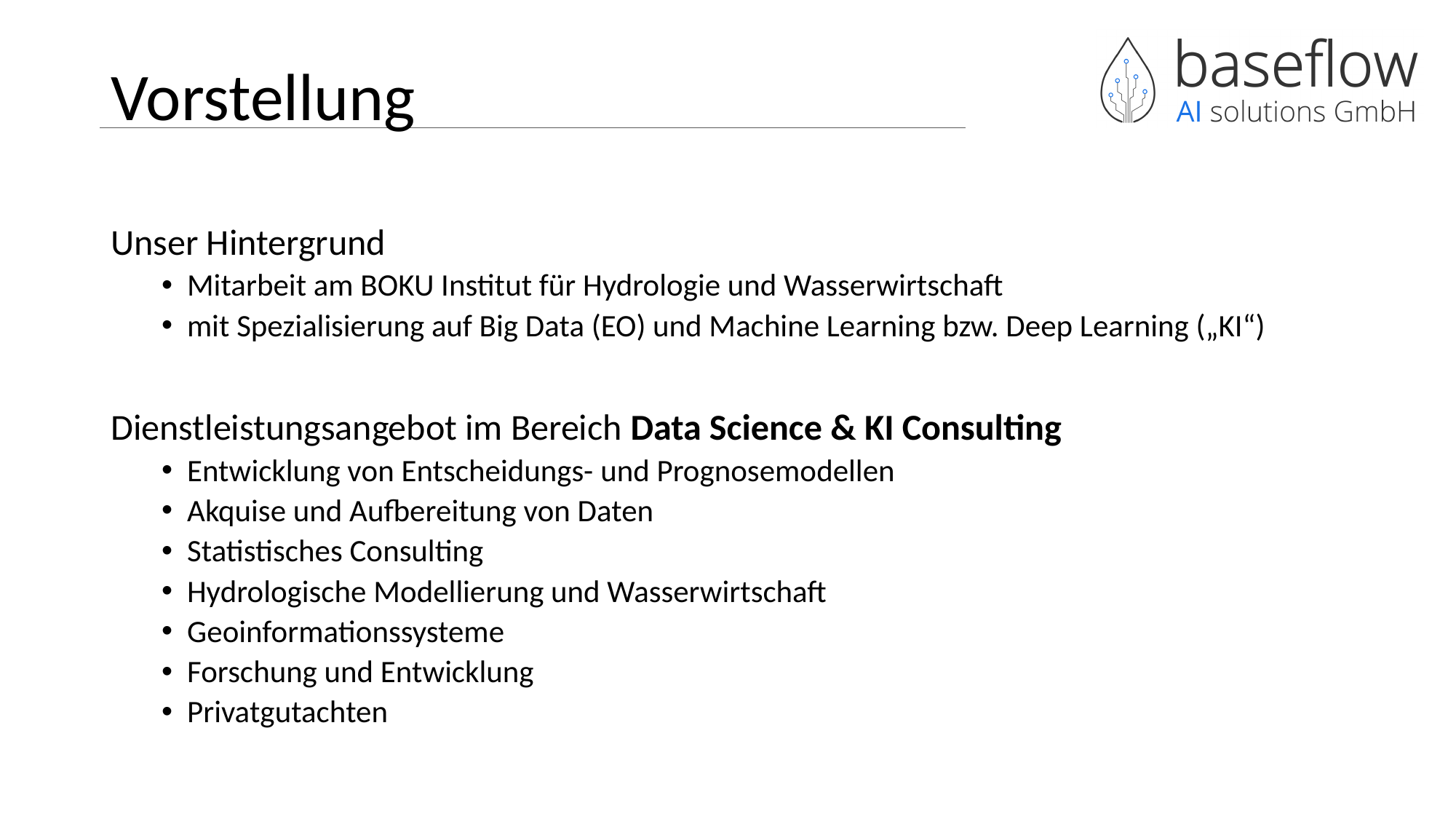

# Vorstellung
Unser Hintergrund
Mitarbeit am BOKU Institut für Hydrologie und Wasserwirtschaft
mit Spezialisierung auf Big Data (EO) und Machine Learning bzw. Deep Learning („KI“)

Dienstleistungsangebot im Bereich Data Science & KI Consulting
Entwicklung von Entscheidungs- und Prognosemodellen
Akquise und Aufbereitung von Daten
Statistisches Consulting
Hydrologische Modellierung und Wasserwirtschaft
Geoinformationssysteme
Forschung und Entwicklung
Privatgutachten